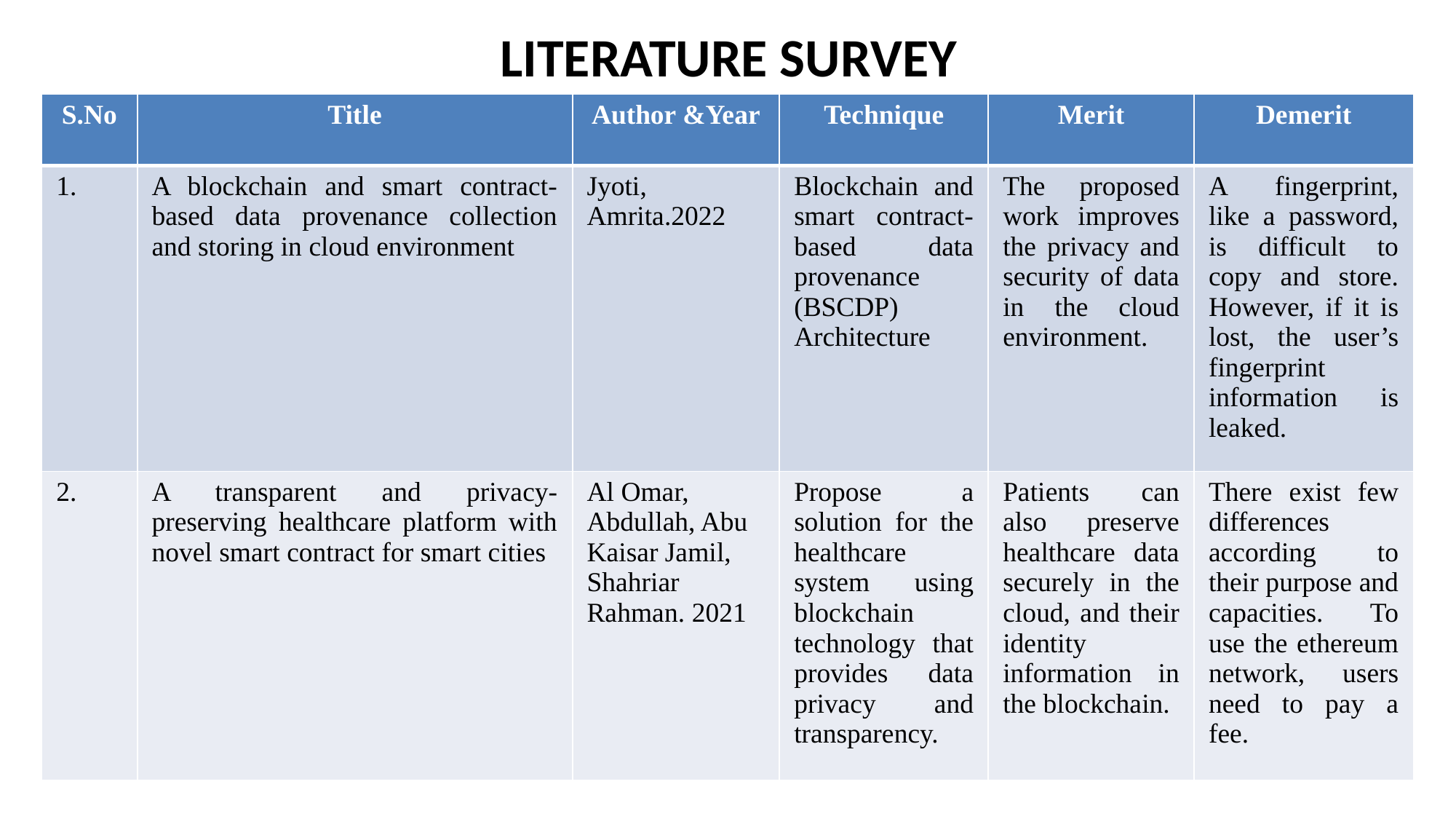

# LITERATURE SURVEY
| S.No | Title | Author &Year | Technique | Merit | Demerit |
| --- | --- | --- | --- | --- | --- |
| 1. | A blockchain and smart contract-based data provenance collection and storing in cloud environment | Jyoti, Amrita.2022 | Blockchain and smart contract-based data provenance (BSCDP) Architecture | The proposed work improves the privacy and security of data in the cloud environment. | A fingerprint, like a password, is difficult to copy and store. However, if it is lost, the user’s fingerprint information is leaked. |
| 2. | A transparent and privacy-preserving healthcare platform with novel smart contract for smart cities | Al Omar, Abdullah, Abu Kaisar Jamil, Shahriar Rahman. 2021 | Propose a solution for the healthcare system using blockchain technology that provides data privacy and transparency. | Patients can also preserve healthcare data securely in the cloud, and their identity information in the blockchain. | There exist few differences according to their purpose and capacities. To use the ethereum network, users need to pay a fee. |